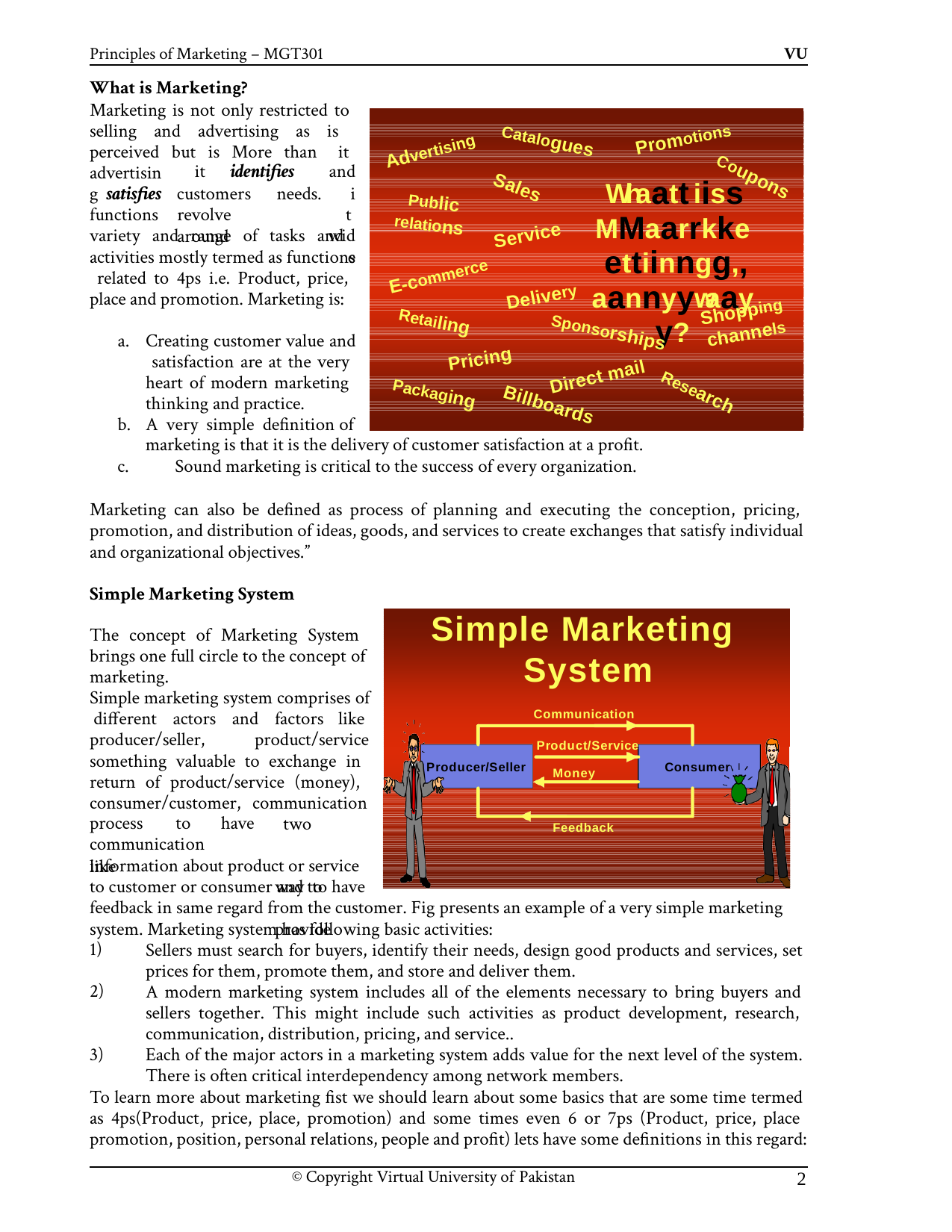

Principles of Marketing – MGT301
VU

What is Marketing?
Marketing is not only restricted to  selling and advertising as is  perceived   but   is   More   than    it

Promotions

Catalogues

Advertising

it	identifies	and
it  wide

advertising  satisfies  functions

Coupons

Whaatt iiss  MMaarrkkeettiinngg,,  aannyywaayy?
Sales

customers	needs.

Public

revolve	around

relations

variety and range of tasks and  activities mostly termed as functions  related to 4ps i.e. Product, price,  place and promotion. Marketing is:

Service

E-commerce

Delivery

Shopping

Retailing

channels
Sponsorships

Creating customer value and  satisfaction are at the very  heart of modern marketing  thinking and practice.
A  very  simple  definition of

Pricing

Direct mail

Research
Packaging

Billboards

marketing is that it is the delivery of customer satisfaction at a profit.
c.	Sound marketing is critical to the success of every organization.

Marketing can also be defined as process of planning and executing the conception, pricing,  promotion, and distribution of ideas, goods, and services to create exchanges that satisfy individual  and organizational objectives.”

Simple Marketing System
Simple Marketing  System
Communication

The concept of Marketing System  brings one full circle to the concept of  marketing.
Simple marketing system comprises of  different    actors    and    factors   like

producer/seller,	product/service

Product/Service

something valuable to exchange in  return of product/service (money),  consumer/customer,  communication

Producer/Seller
Consumer

Money

process	to	have
two		way  to	provide
Feedback
communication	like
information about product or service  to customer or consumer and to  have
feedback in same regard from the customer. Fig presents an example of a very simple marketing  system. Marketing system has following basic activities:
1)
Sellers must search for buyers, identify their needs, design good products and services, set  prices for them, promote them, and store and deliver them.
A modern marketing system includes all of the elements necessary to bring buyers and  sellers together. This might include such activities as product development, research,  communication, distribution, pricing, and service..
Each of the major actors in a marketing system adds value for the next level of the system.  There is often critical interdependency among network members.
2)
3)
To learn more about marketing fist we should learn about some basics that are some time termed  as 4ps(Product, price, place, promotion) and some times even 6 or 7ps (Product, price, place  promotion, position, personal relations, people and profit) lets have some definitions in this regard:
© Copyright Virtual University of Pakistan
2